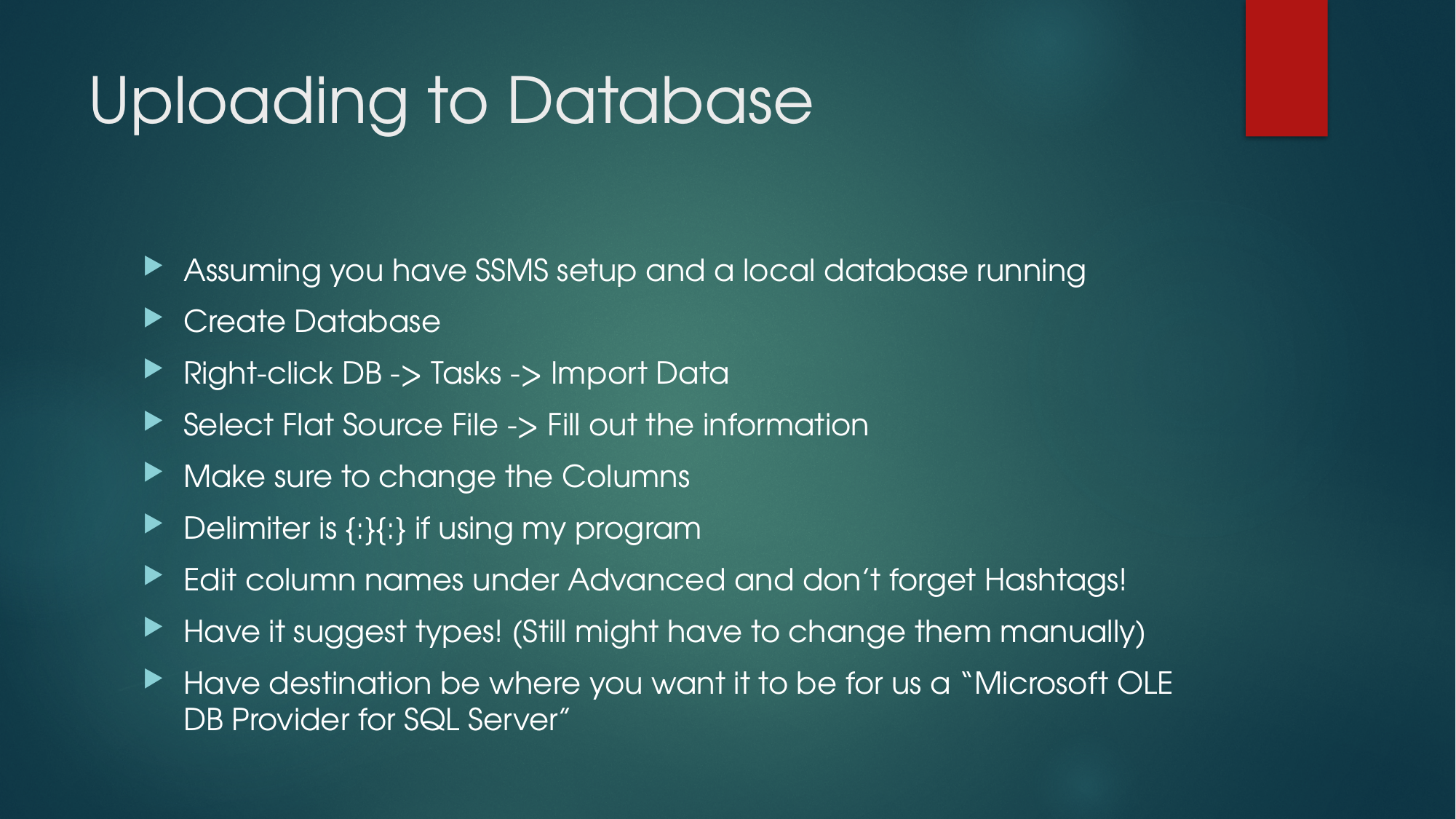

# Uploading to Database
Assuming you have SSMS setup and a local database running
Create Database
Right-click DB -> Tasks -> Import Data
Select Flat Source File -> Fill out the information
Make sure to change the Columns
Delimiter is {:}{:} if using my program
Edit column names under Advanced and don’t forget Hashtags!
Have it suggest types! (Still might have to change them manually)
Have destination be where you want it to be for us a “Microsoft OLE DB Provider for SQL Server”